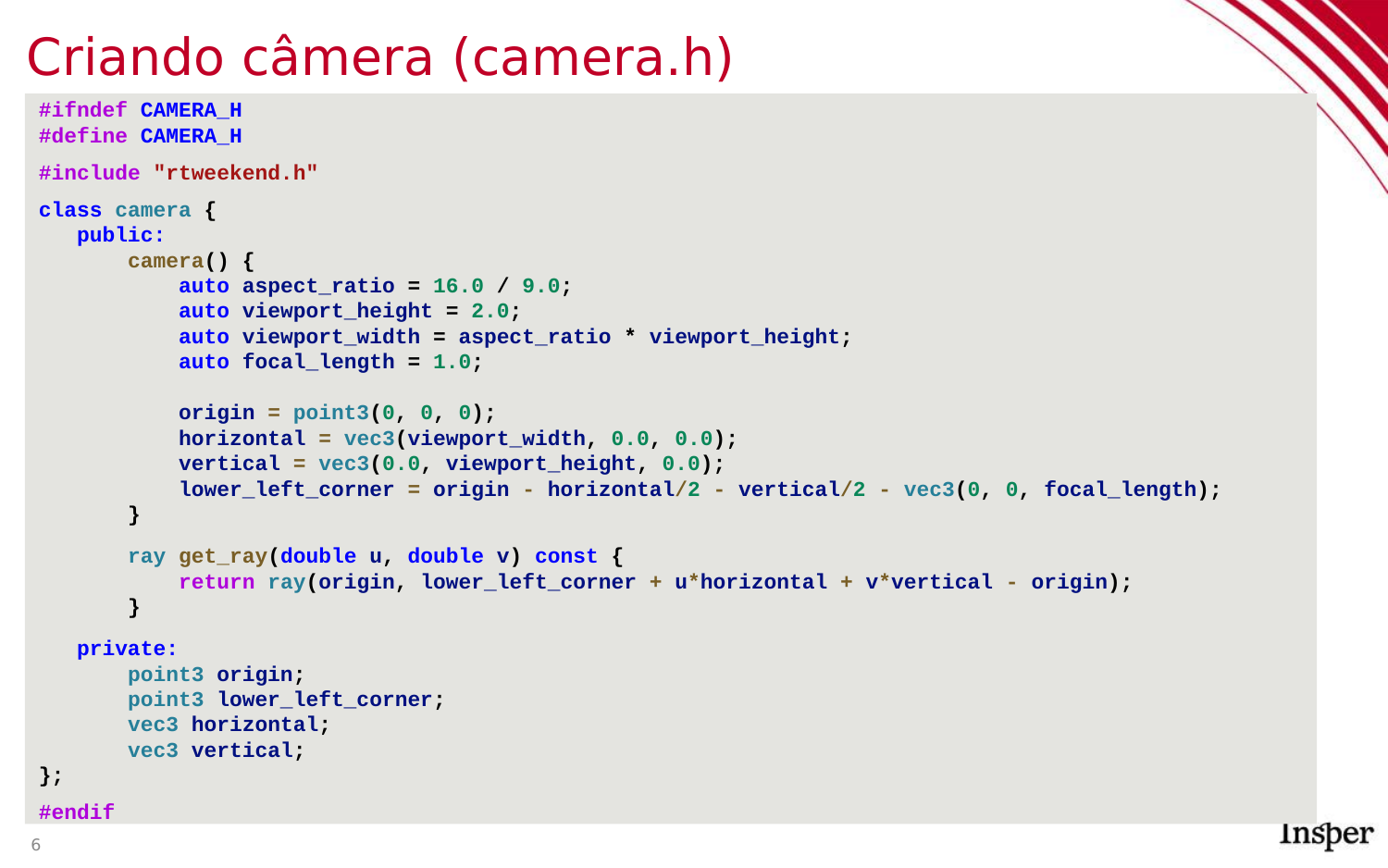

# Criando câmera (camera.h)
#ifndef CAMERA_H
#define CAMERA_H

#include "rtweekend.h"

class camera {
   public:
       camera() {
           auto aspect_ratio = 16.0 / 9.0;
           auto viewport_height = 2.0;
           auto viewport_width = aspect_ratio * viewport_height;
           auto focal_length = 1.0;

           origin = point3(0, 0, 0);
           horizontal = vec3(viewport_width, 0.0, 0.0);
           vertical = vec3(0.0, viewport_height, 0.0);
           lower_left_corner = origin - horizontal/2 - vertical/2 - vec3(0, 0, focal_length);
       }

       ray get_ray(double u, double v) const {
           return ray(origin, lower_left_corner + u*horizontal + v*vertical - origin);
       }

   private:
       point3 origin;
       point3 lower_left_corner;
       vec3 horizontal;
       vec3 vertical;
};

#endif
6